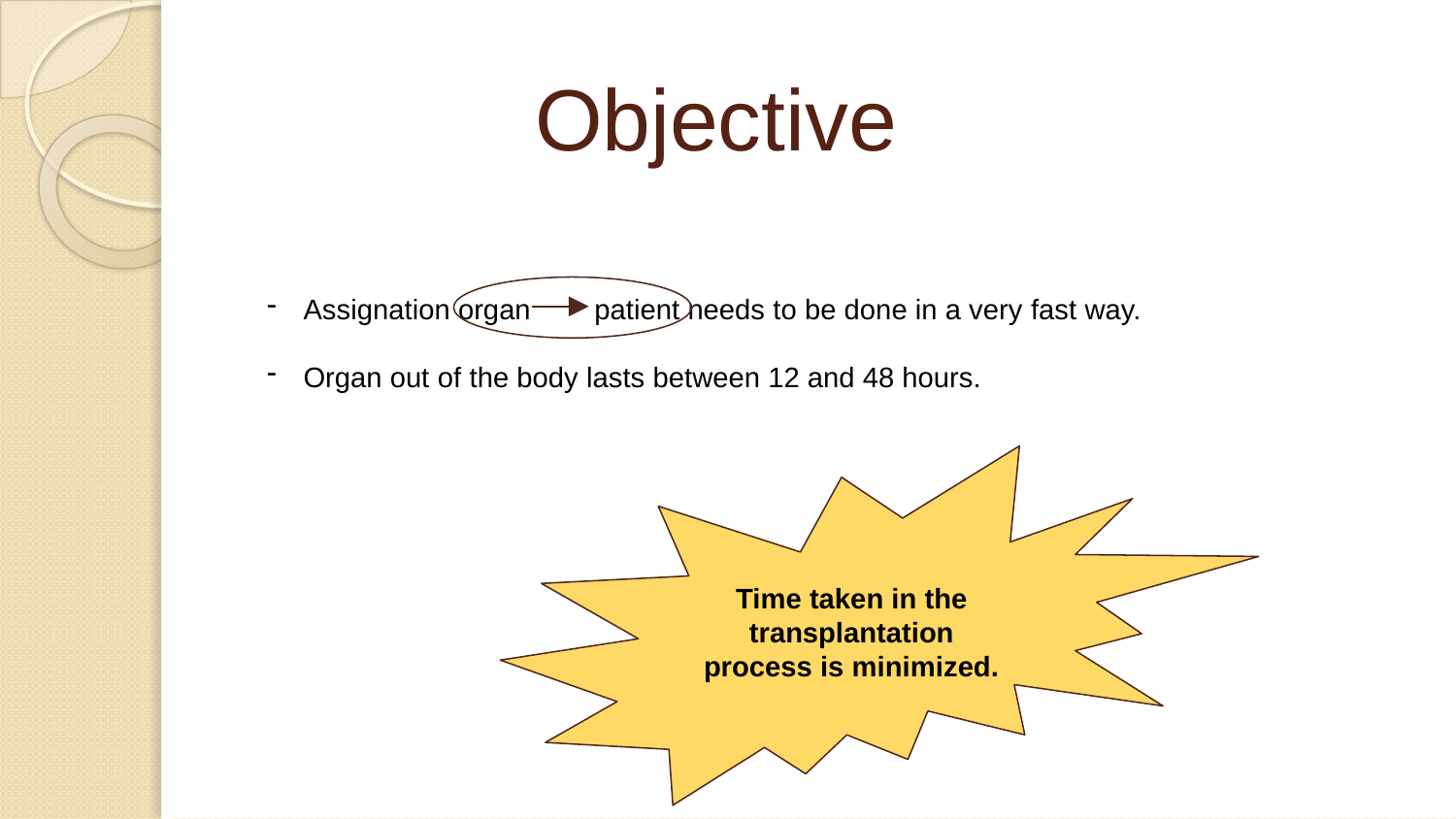

# Objective
Assignation organ        patient needs to be done in a very fast way.

Organ out of the body lasts between 12 and 48 hours.

Time taken in the transplantation process is minimized.